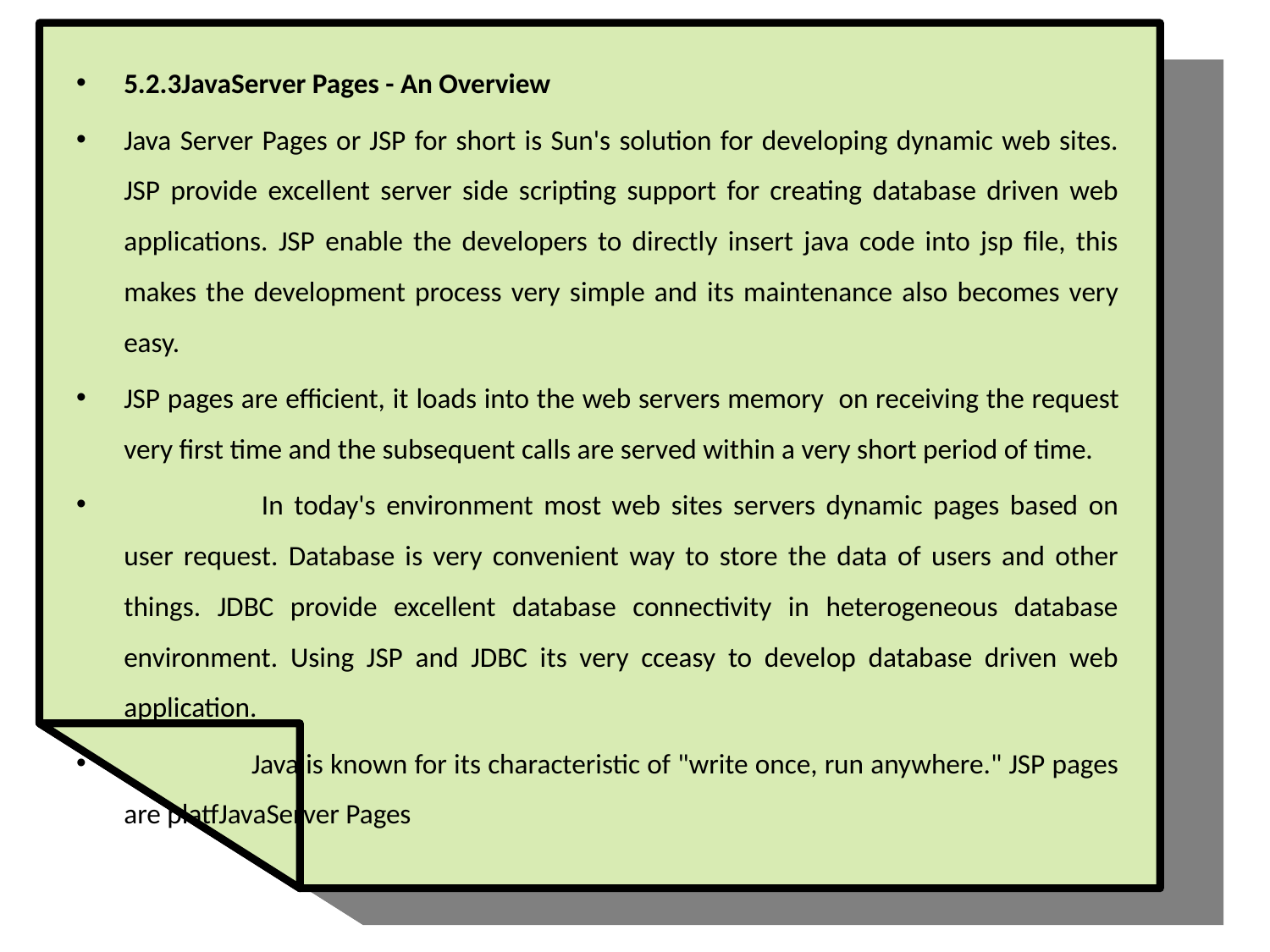

5.2.3JavaServer Pages - An Overview
Java Server Pages or JSP for short is Sun's solution for developing dynamic web sites. JSP provide excellent server side scripting support for creating database driven web applications. JSP enable the developers to directly insert java code into jsp file, this makes the development process very simple and its maintenance also becomes very easy.
JSP pages are efficient, it loads into the web servers memory  on receiving the request very first time and the subsequent calls are served within a very short period of time.
   	 In today's environment most web sites servers dynamic pages based on user request. Database is very convenient way to store the data of users and other things. JDBC provide excellent database connectivity in heterogeneous database environment. Using JSP and JDBC its very cceasy to develop database driven web application.
   	Java is known for its characteristic of "write once, run anywhere." JSP pages are platfJavaServer Pages